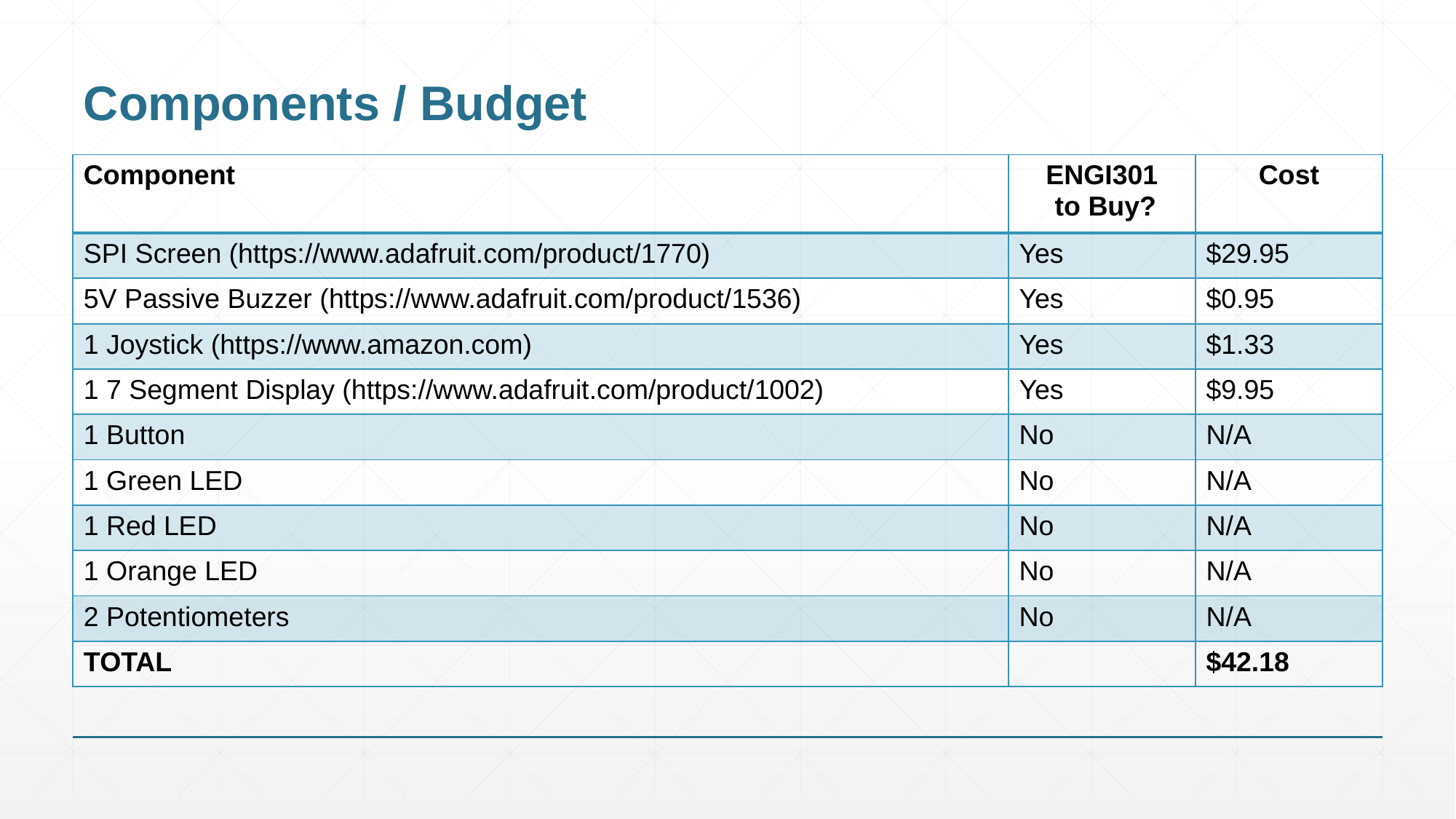

# Components / Budget
| Component | ENGI301 to Buy? | Cost |
| --- | --- | --- |
| SPI Screen (https://www.adafruit.com/product/1770) | Yes | $29.95 |
| 5V Passive Buzzer (https://www.adafruit.com/product/1536) | Yes | $0.95 |
| 1 Joystick (https://www.amazon.com) | Yes | $1.33 |
| 1 7 Segment Display (https://www.adafruit.com/product/1002) | Yes | $9.95 |
| 1 Button | No | N/A |
| 1 Green LED | No | N/A |
| 1 Red LED | No | N/A |
| 1 Orange LED | No | N/A |
| 2 Potentiometers | No | N/A |
| TOTAL |  | $42.18 |